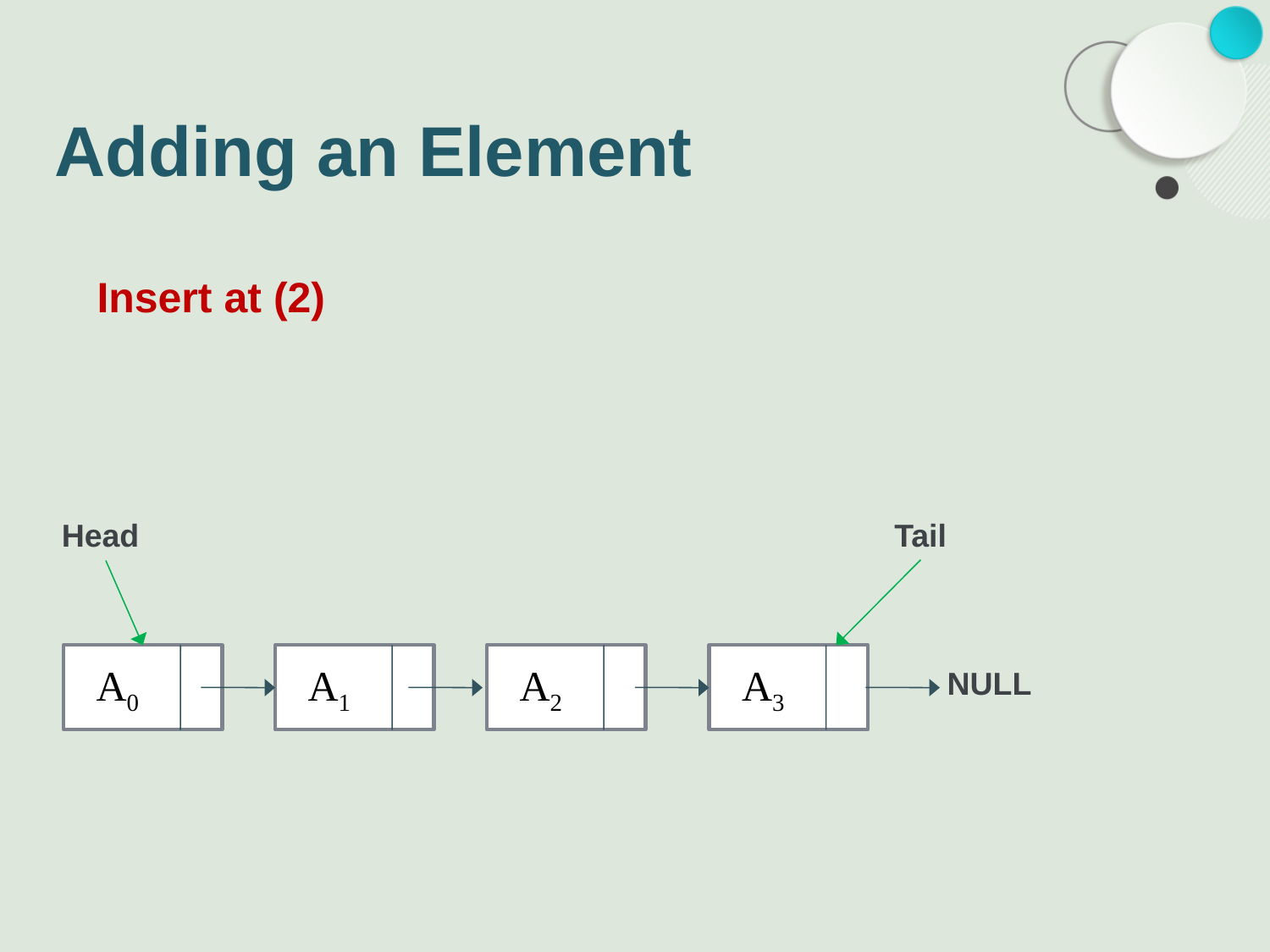

# Adding an Element
Insert at (2)
Head
Tail
A0
A1
A2
A3
NULL